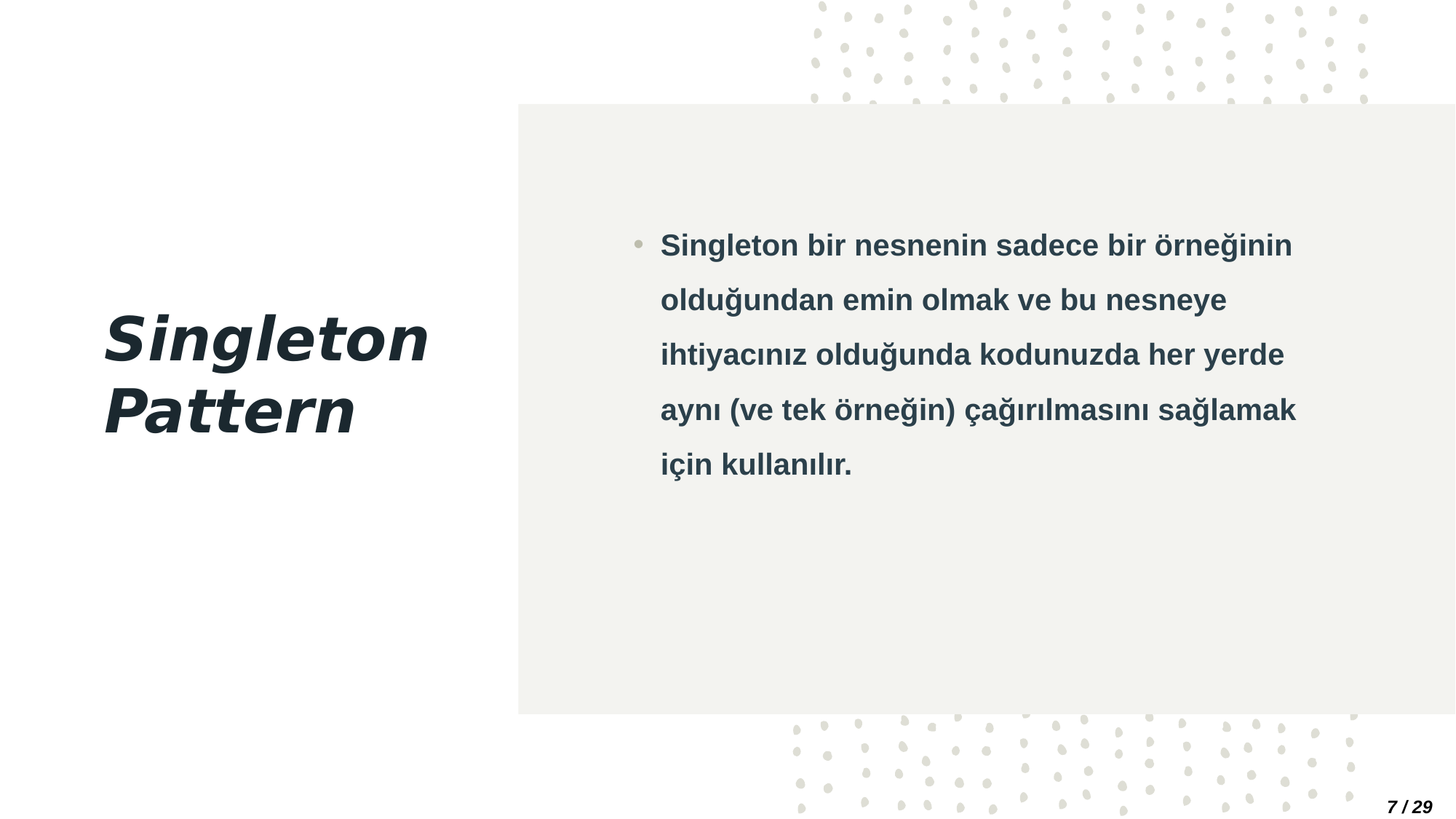

# Singleton Pattern

Singleton bir nesnenin sadece bir örneğinin olduğundan emin olmak ve bu nesneye ihtiyacınız olduğunda kodunuzda her yerde aynı (ve tek örneğin) çağırılmasını sağlamak için kullanılır.

7 / 29